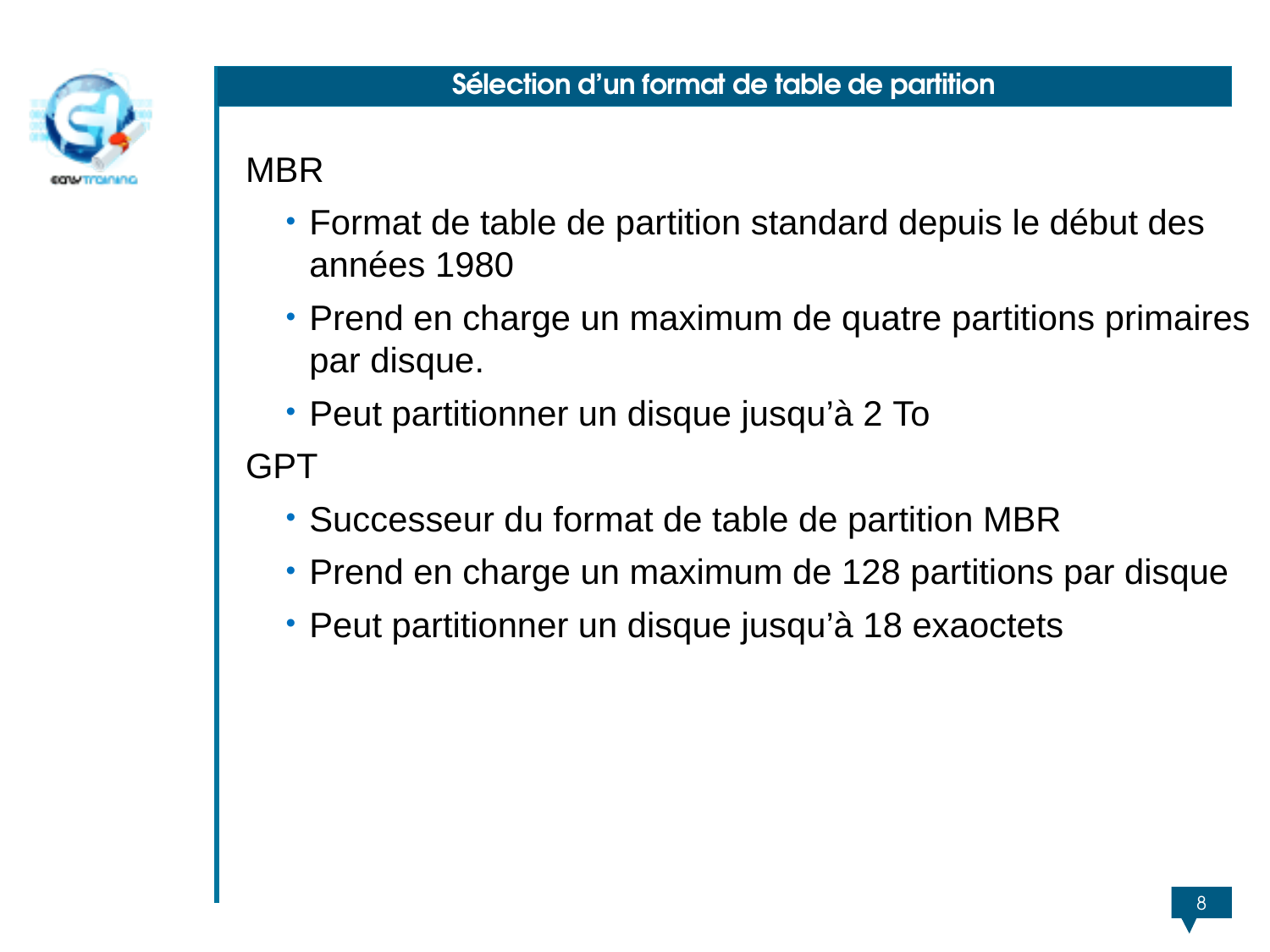

# Sélection d’un format de table de partition
MBR
Format de table de partition standard depuis le début des années 1980
Prend en charge un maximum de quatre partitions primaires par disque.
Peut partitionner un disque jusqu’à 2 To
GPT
Successeur du format de table de partition MBR
Prend en charge un maximum de 128 partitions par disque
Peut partitionner un disque jusqu’à 18 exaoctets